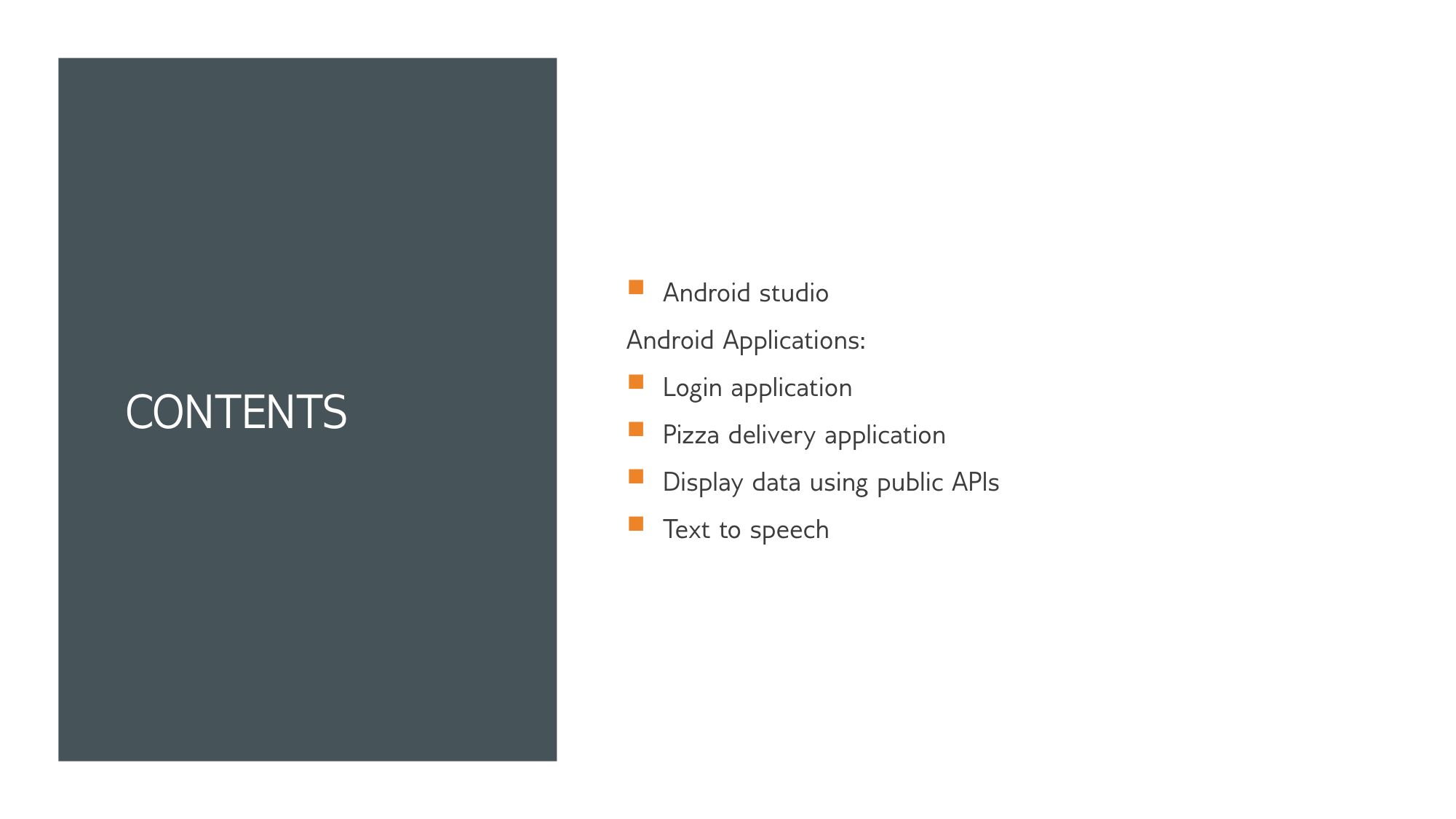

# Contents
Android studio
Android Applications:
Login application
Pizza delivery application
Display data using public APIs
Text to speech